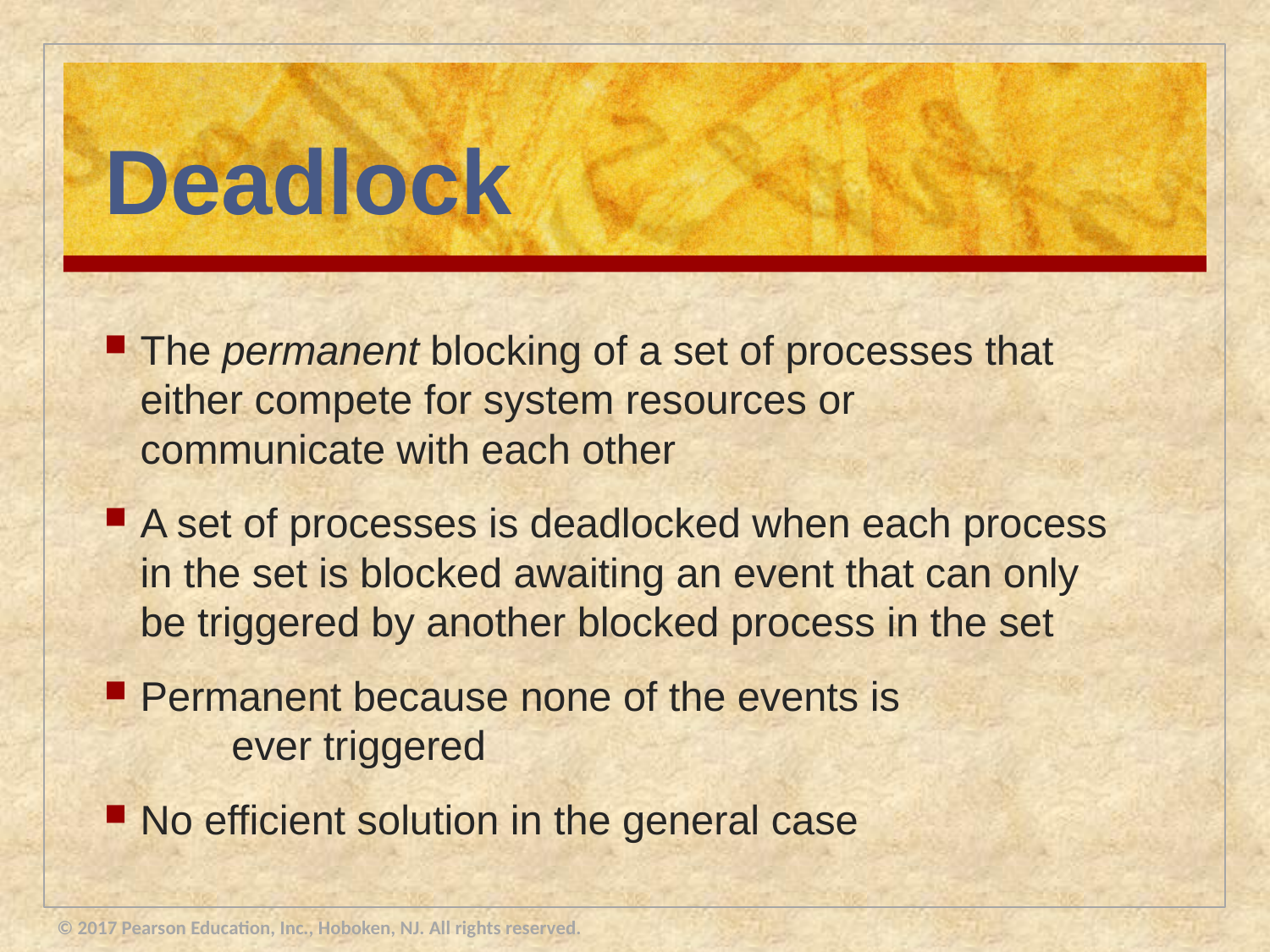

# Deadlock
The permanent blocking of a set of processes that either compete for system resources or communicate with each other
A set of processes is deadlocked when each process in the set is blocked awaiting an event that can only be triggered by another blocked process in the set
Permanent because none of the events is                           ever triggered
No efficient solution in the general case
© 2017 Pearson Education, Inc., Hoboken, NJ. All rights reserved.